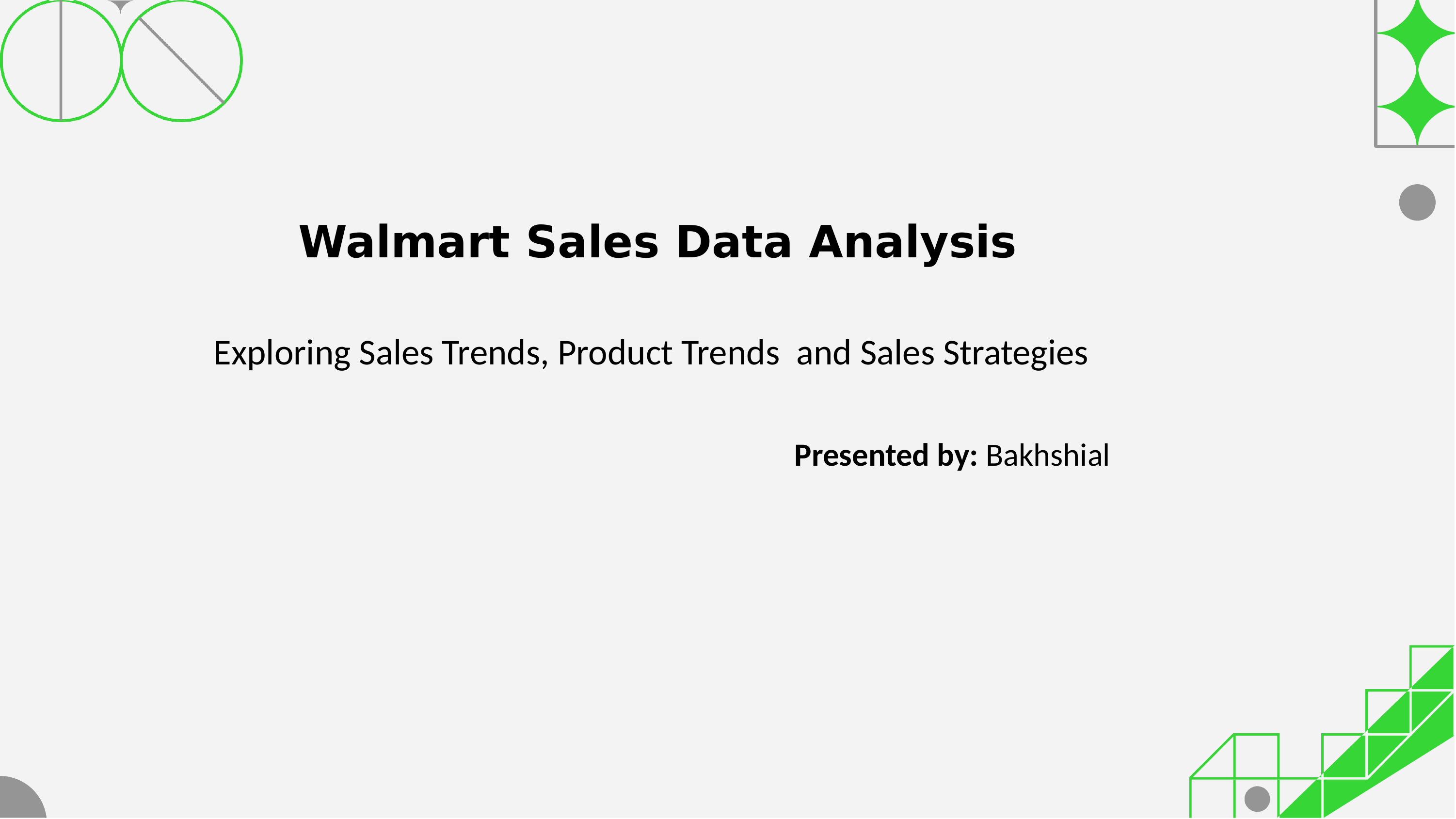

Walmart Sales Data Analysis
Exploring Sales Trends, Product Trends  and Sales Strategies
Presented by: Bakhshial